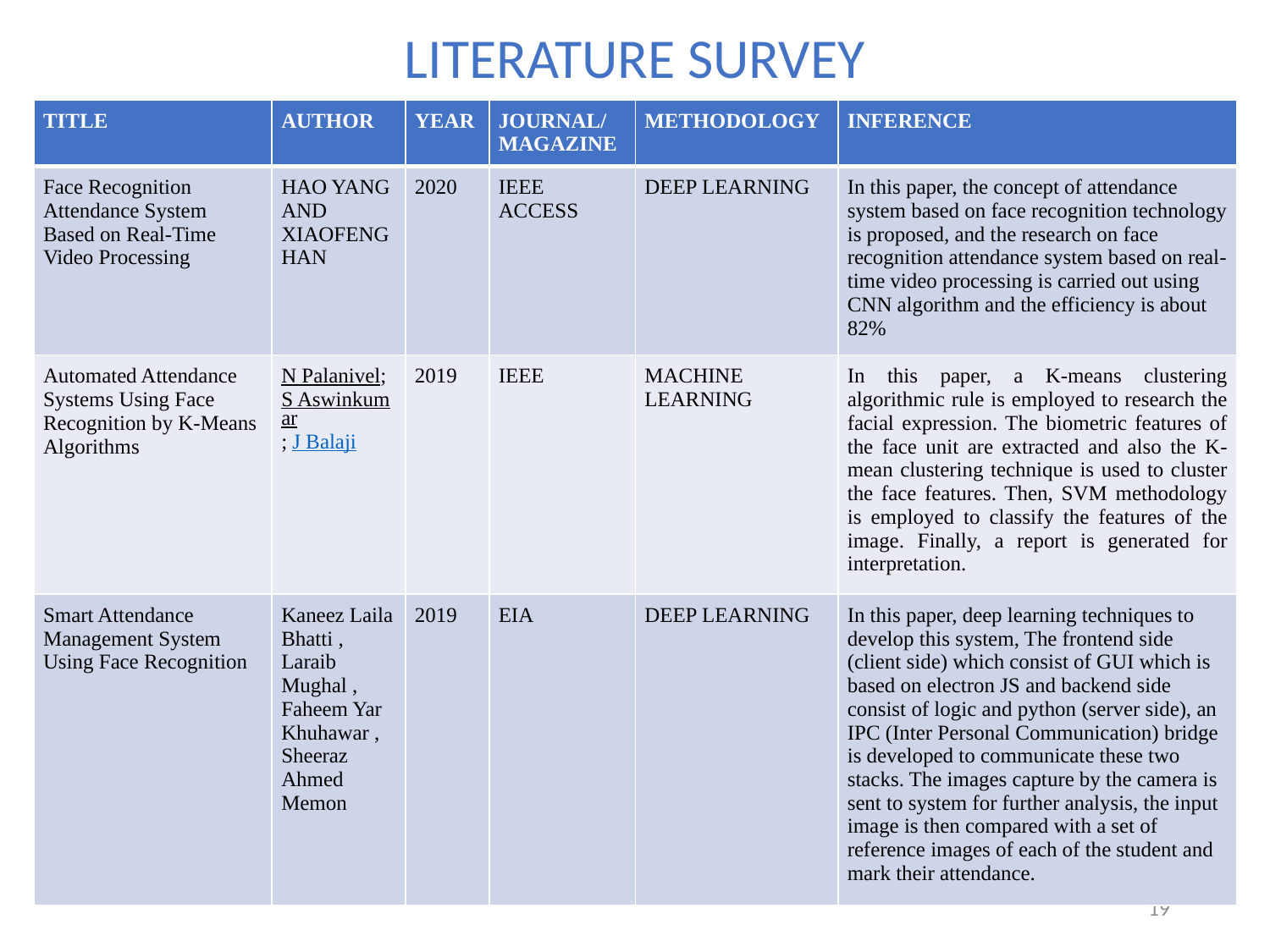

# LITERATURE SURVEY
| TITLE | AUTHOR | YEAR | JOURNAL/ MAGAZINE | METHODOLOGY | INFERENCE |
| --- | --- | --- | --- | --- | --- |
| Face Recognition Attendance System Based on Real-Time Video Processing | HAO YANG AND XIAOFENG HAN | 2020 | IEEE ACCESS | DEEP LEARNING | In this paper, the concept of attendance system based on face recognition technology is proposed, and the research on face recognition attendance system based on real-time video processing is carried out using CNN algorithm and the efficiency is about 82% |
| Automated Attendance Systems Using Face Recognition by K-Means Algorithms | N Palanivel; S Aswinkumar; J Balaji | 2019 | IEEE | MACHINE  LEARNING | In this paper, a K-means clustering algorithmic rule is employed to research the facial expression. The biometric features of the face unit are extracted and also the K-mean clustering technique is used to cluster the face features. Then, SVM methodology is employed to classify the features of the image. Finally, a report is generated for interpretation. |
| Smart Attendance Management System Using Face Recognition | Kaneez Laila Bhatti , Laraib Mughal , Faheem Yar Khuhawar , Sheeraz Ahmed Memon | 2019 | EIA | DEEP LEARNING | In this paper, deep learning techniques to develop this system, The frontend side (client side) which consist of GUI which is based on electron JS and backend side consist of logic and python (server side), an IPC (Inter Personal Communication) bridge is developed to communicate these two stacks. The images capture by the camera is sent to system for further analysis, the input image is then compared with a set of reference images of each of the student and mark their attendance. |

19